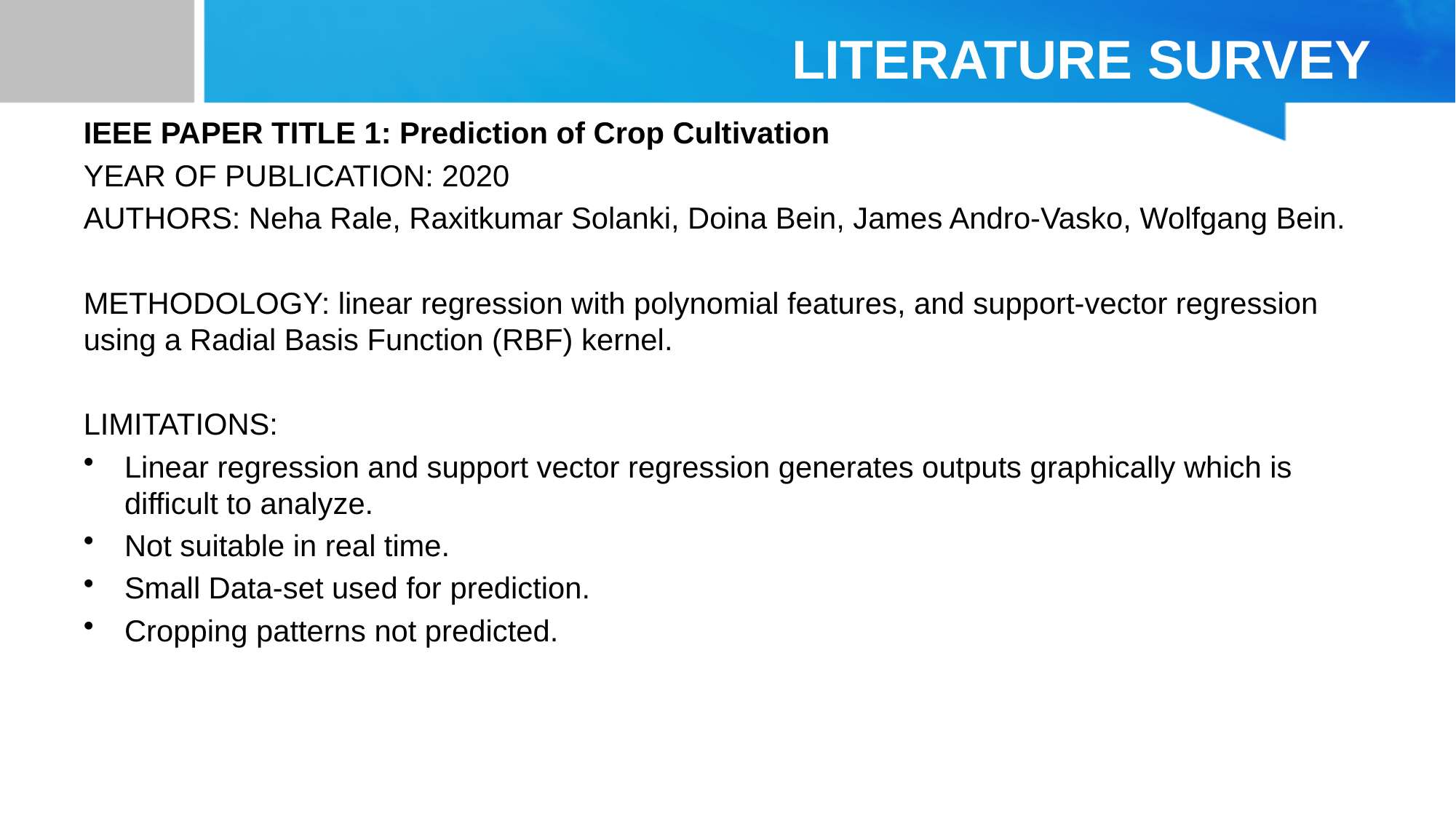

# LITERATURE SURVEY
IEEE PAPER TITLE 1: Prediction of Crop Cultivation
YEAR OF PUBLICATION: 2020
AUTHORS: Neha Rale, Raxitkumar Solanki, Doina Bein, James Andro-Vasko, Wolfgang Bein.

METHODOLOGY: linear regression with polynomial features, and support-vector regression using a Radial Basis Function (RBF) kernel.

LIMITATIONS:
Linear regression and support vector regression generates outputs graphically which is difficult to analyze.
Not suitable in real time.
Small Data-set used for prediction.
Cropping patterns not predicted.